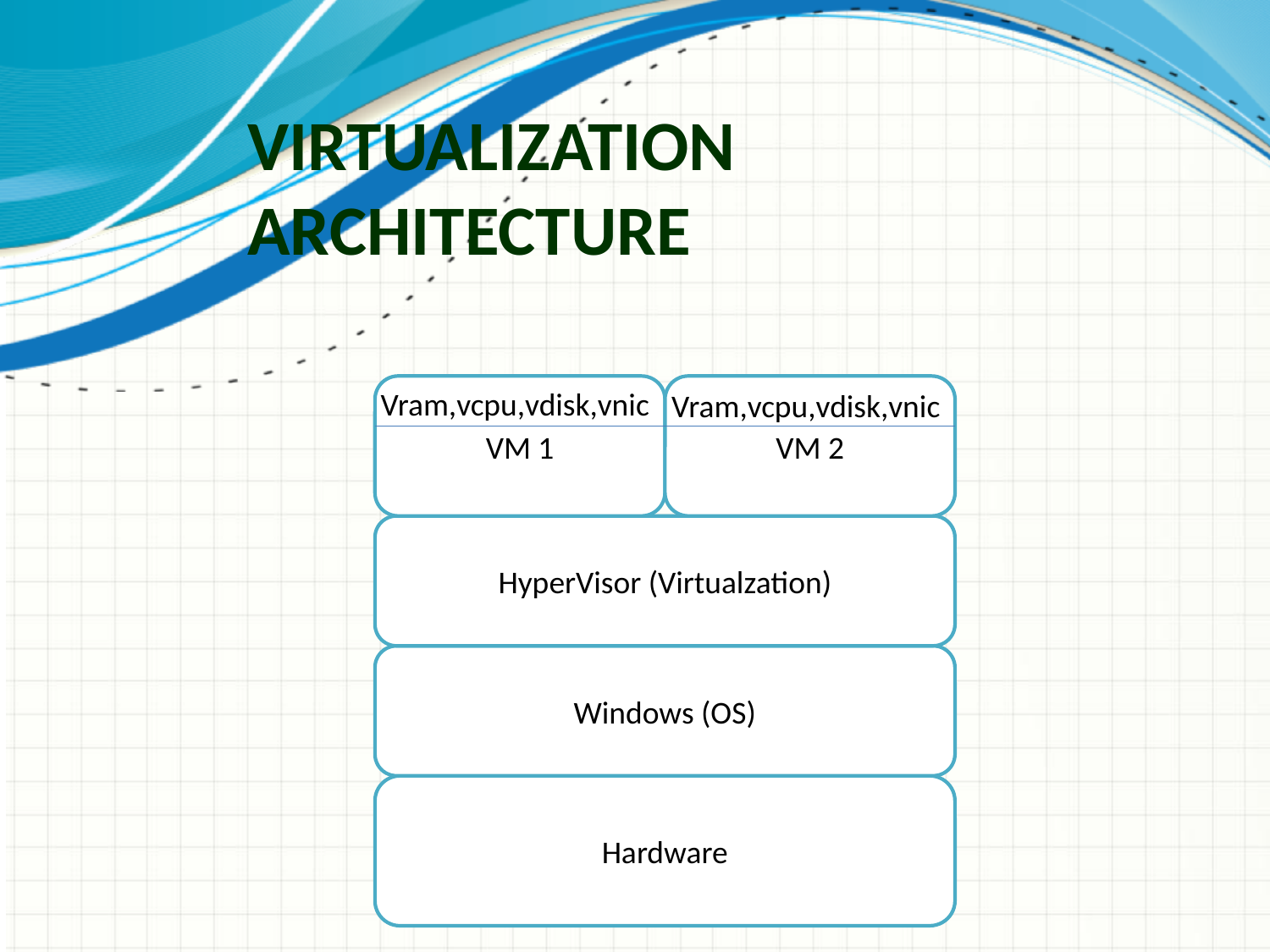

# Virtualization Architecture
VM 1
VM 2
Vram,vcpu,vdisk,vnic
Vram,vcpu,vdisk,vnic
HyperVisor (Virtualzation)
Windows (OS)
Hardware